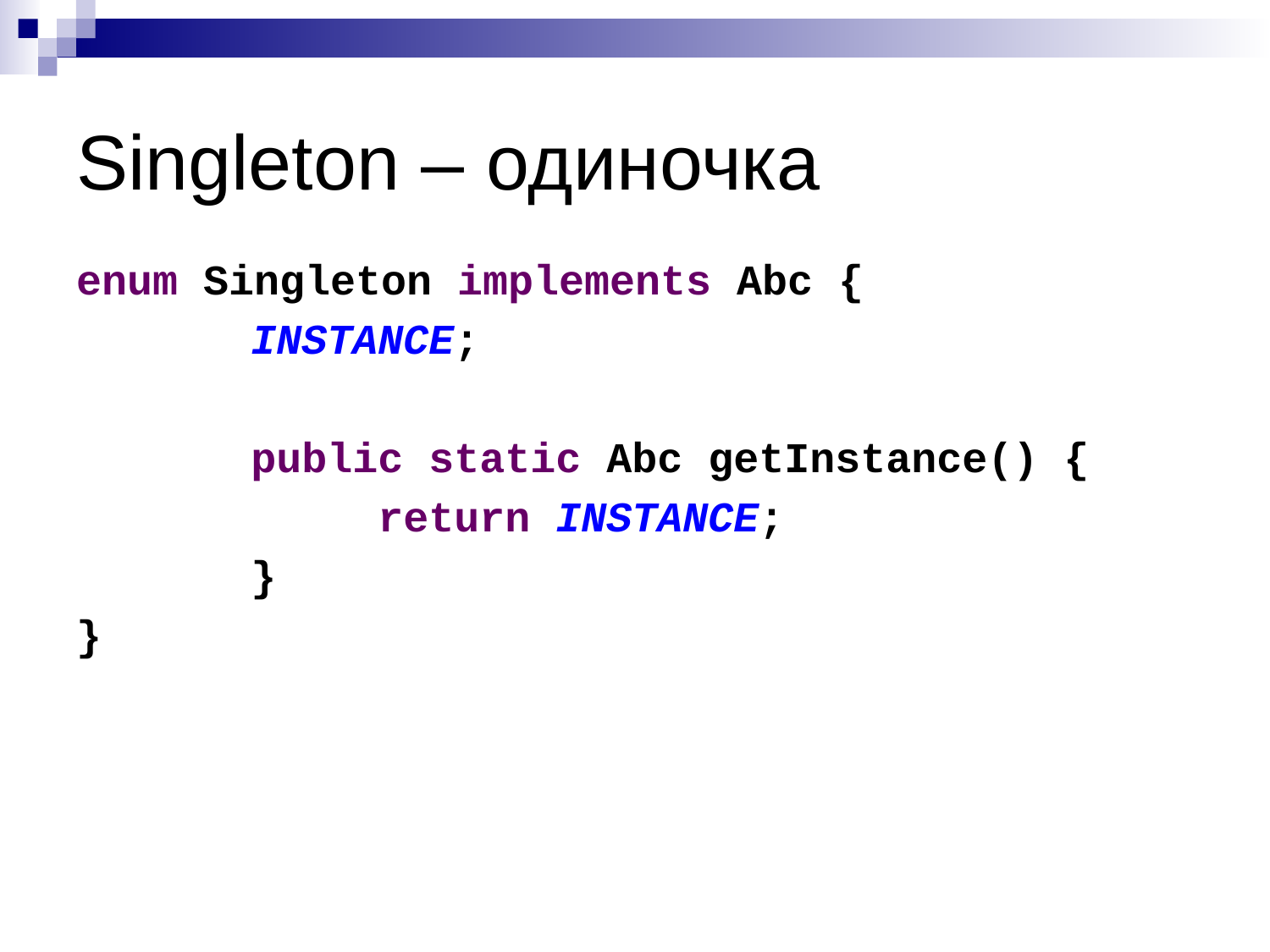

# Singleton – одиночка
enum Singleton implements Abc {
		INSTANCE;

		public static Abc getInstance() {
			return INSTANCE;
		}
}